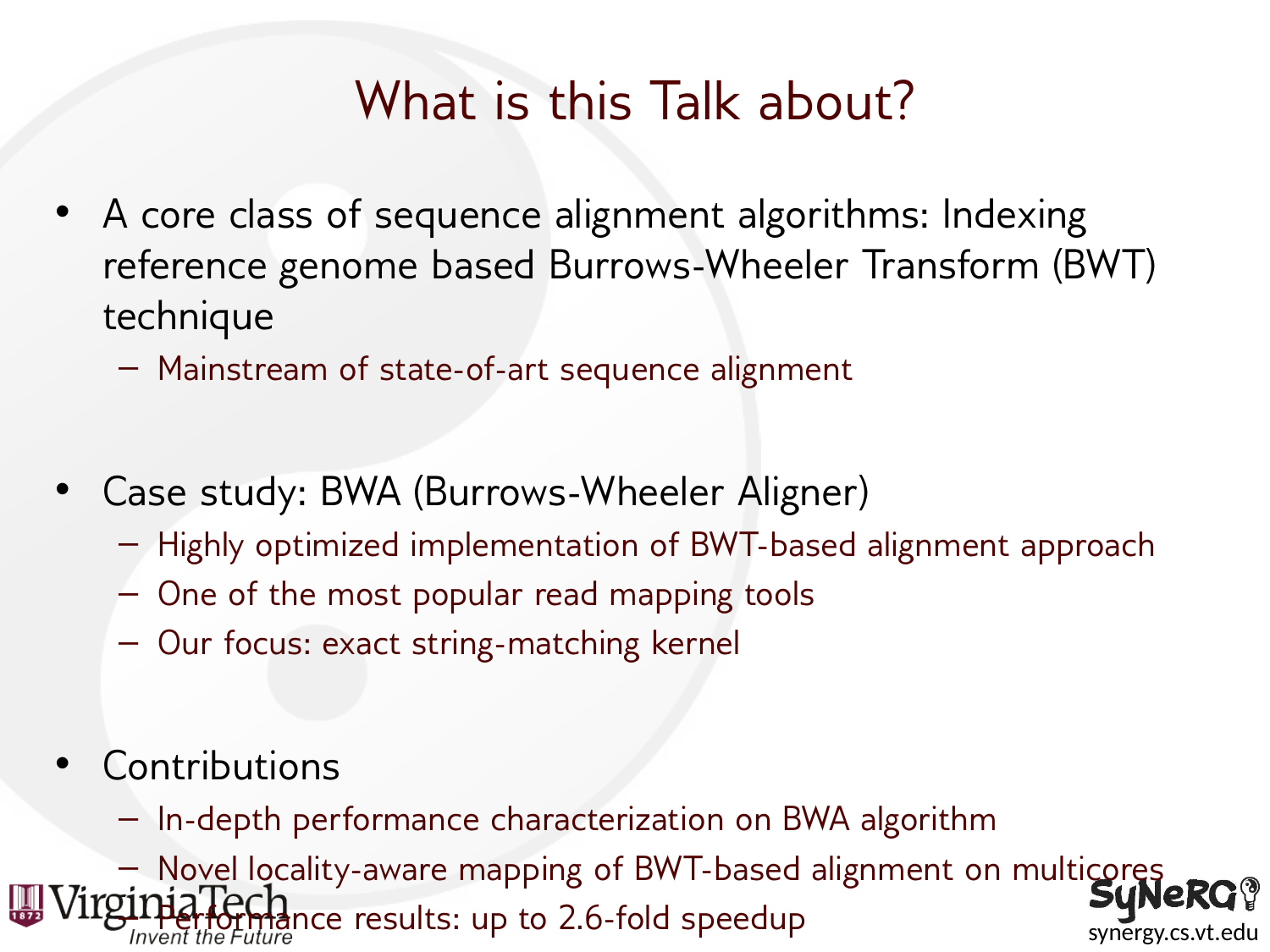

# What is this Talk about?
A core class of sequence alignment algorithms: Indexing reference genome based Burrows-Wheeler Transform (BWT) technique
Mainstream of state-of-art sequence alignment

Case study: BWA (Burrows-Wheeler Aligner)
Highly optimized implementation of BWT-based alignment approach
One of the most popular read mapping tools
Our focus: exact string-matching kernel

Contributions
In-depth performance characterization on BWA algorithm
Novel locality-aware mapping of BWT-based alignment on multicores
Performance results: up to 2.6-fold speedup